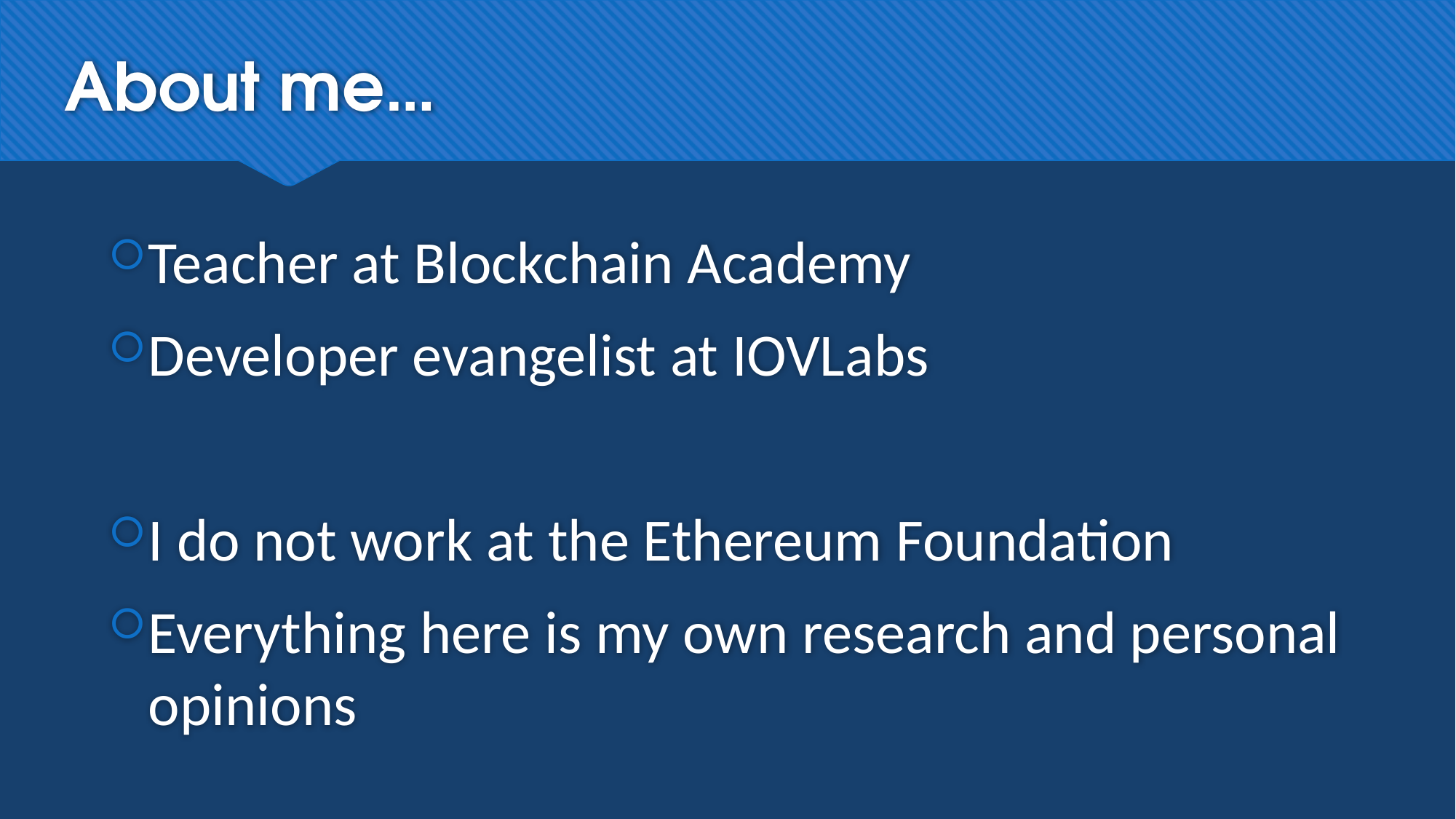

# About me…
Teacher at Blockchain Academy
Developer evangelist at IOVLabs

I do not work at the Ethereum Foundation
Everything here is my own research and personal opinions